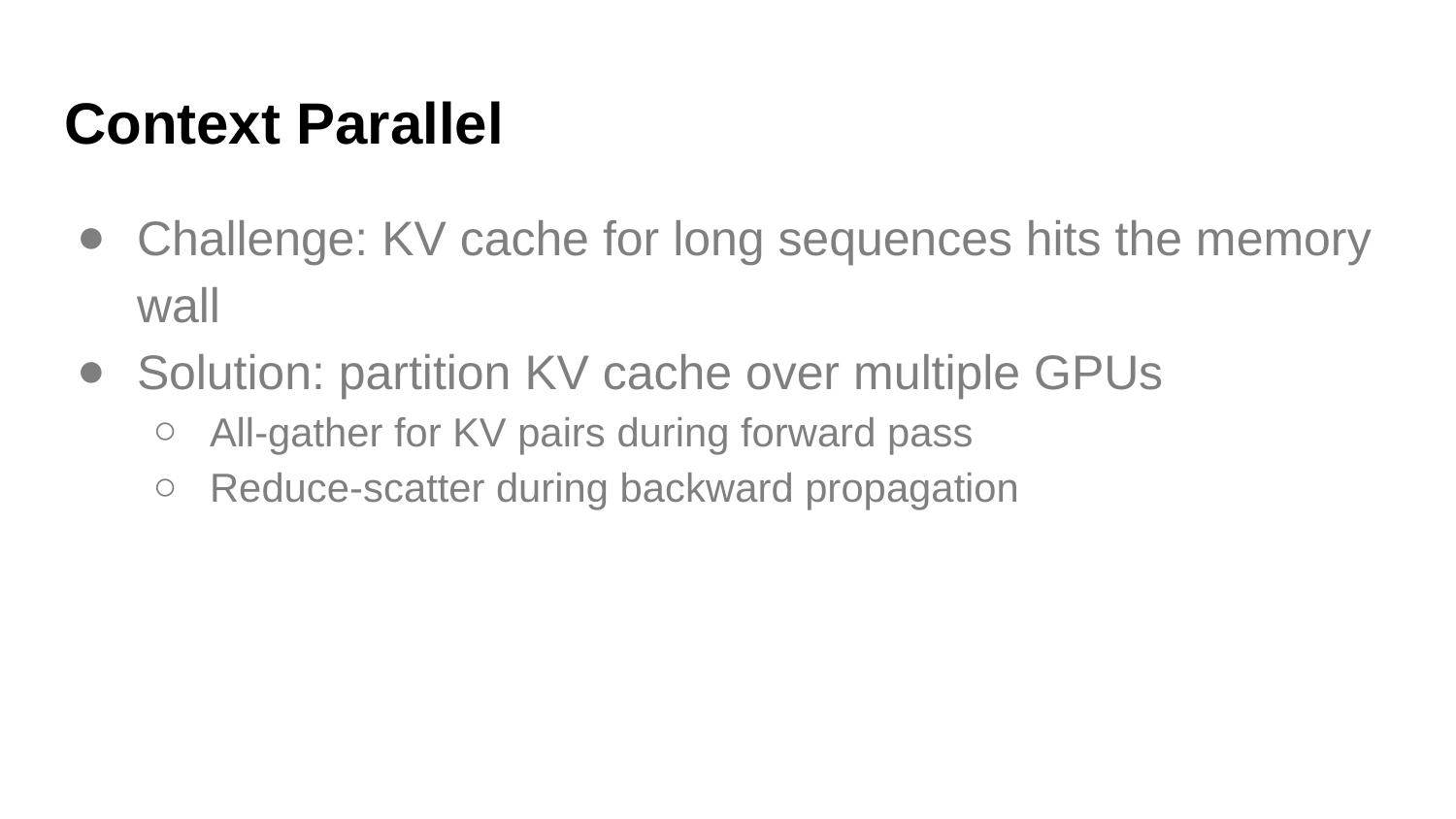

# Context Parallel
Challenge: KV cache for long sequences hits the memory wall
Solution: partition KV cache over multiple GPUs
All-gather for KV pairs during forward pass
Reduce-scatter during backward propagation